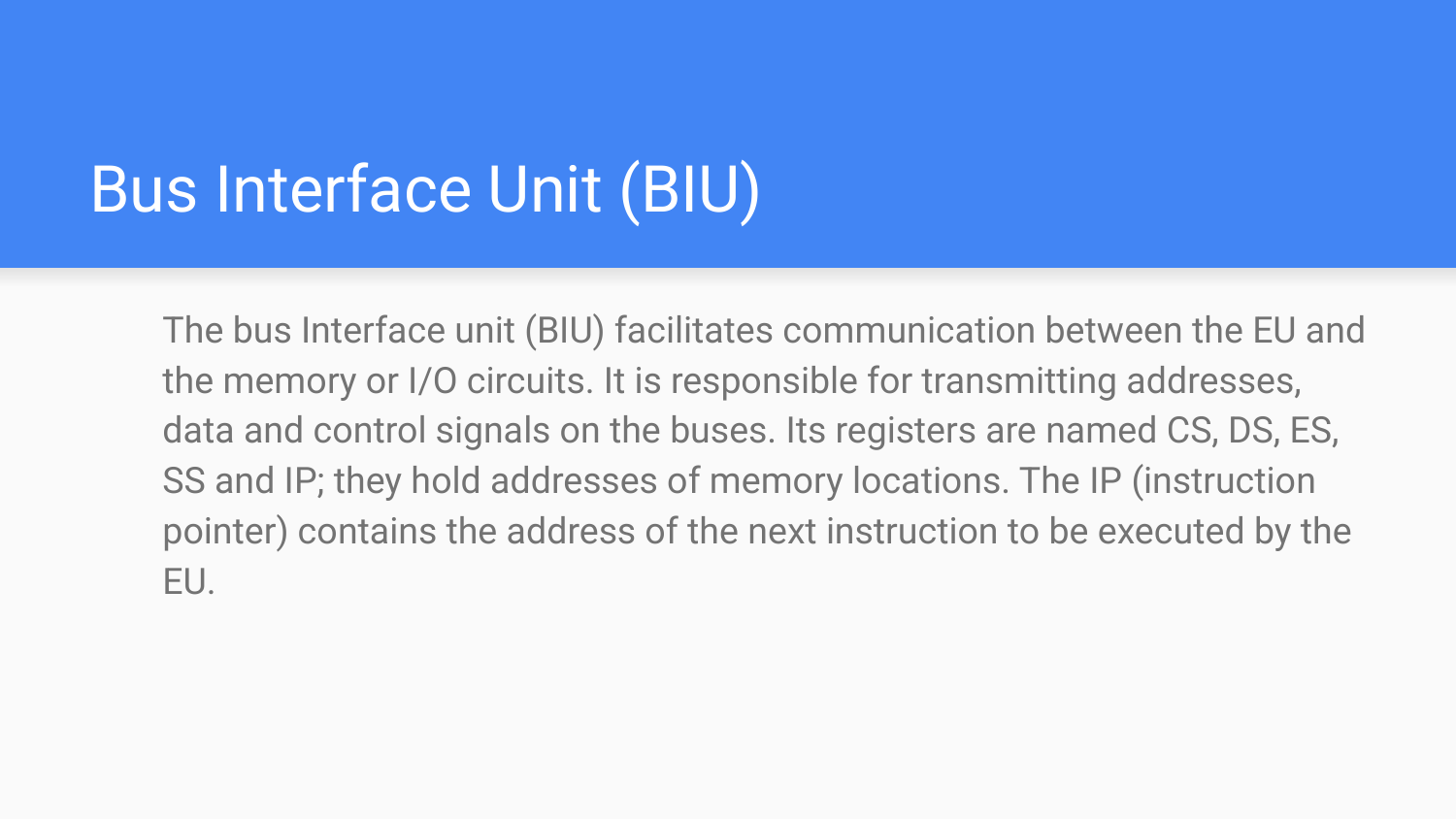

# Bus Interface Unit (BIU)
The bus Interface unit (BIU) facilitates communication between the EU and the memory or I/O circuits. It is responsible for transmitting addresses, data and control signals on the buses. Its registers are named CS, DS, ES, SS and IP; they hold addresses of memory locations. The IP (instruction pointer) contains the address of the next instruction to be executed by the EU.